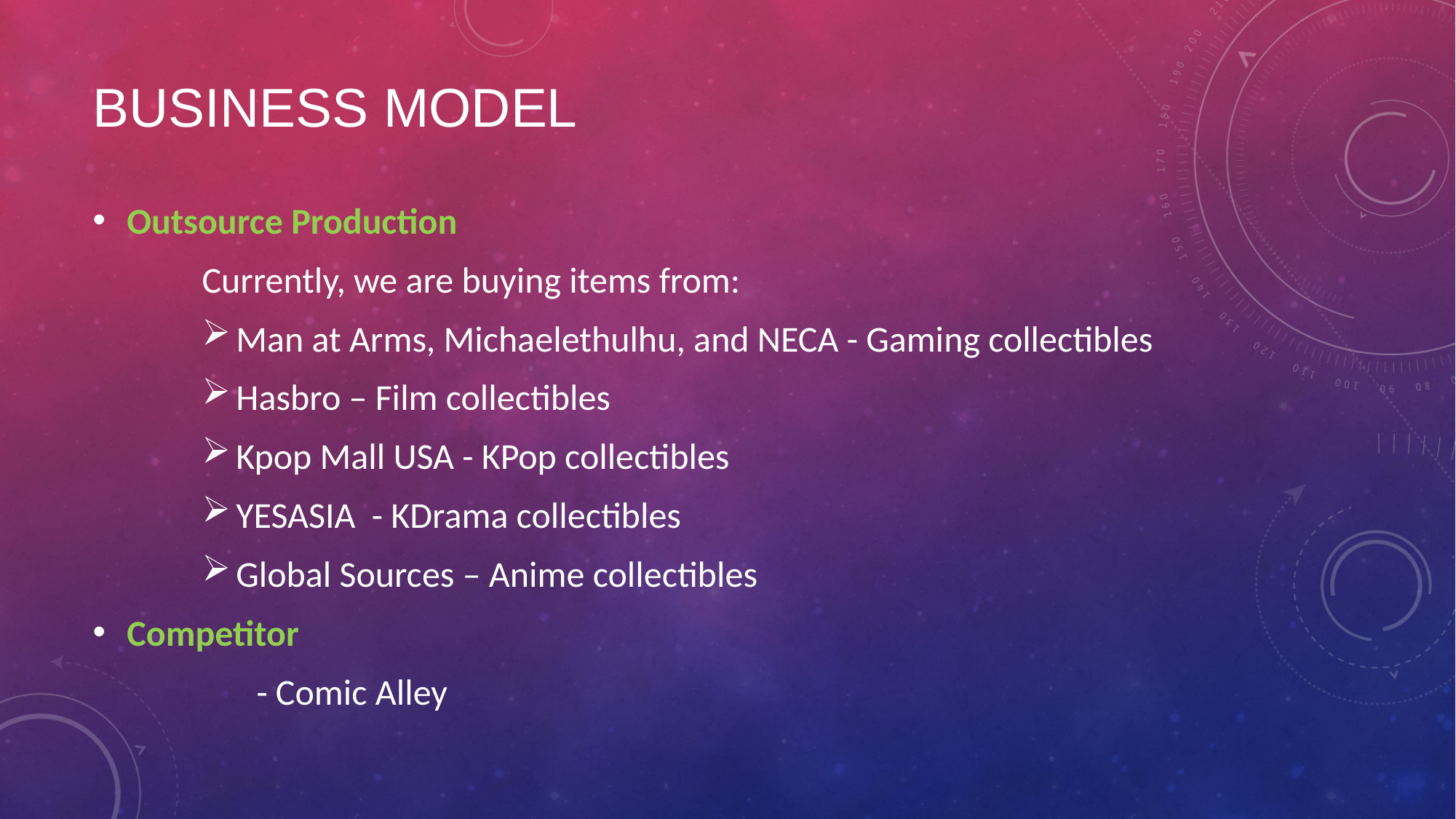

# BUSINESS MODEL
Outsource Production
	Currently, we are buying items from:
Man at Arms, Michaelethulhu, and NECA - Gaming collectibles
Hasbro – Film collectibles
Kpop Mall USA - KPop collectibles
YESASIA  - KDrama collectibles
Global Sources – Anime collectibles
Competitor
	- Comic Alley